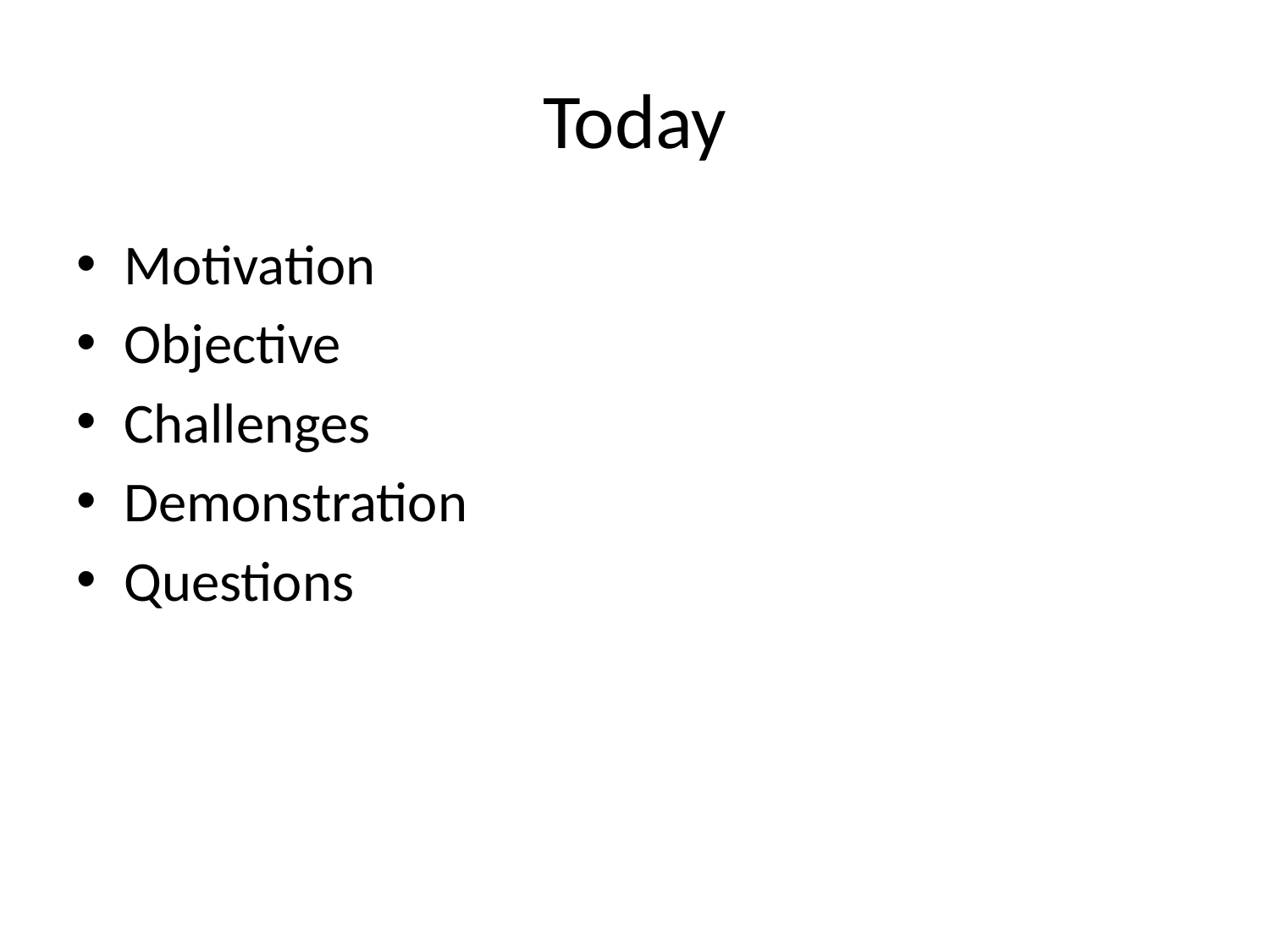

# Today
Motivation
Objective
Challenges
Demonstration
Questions